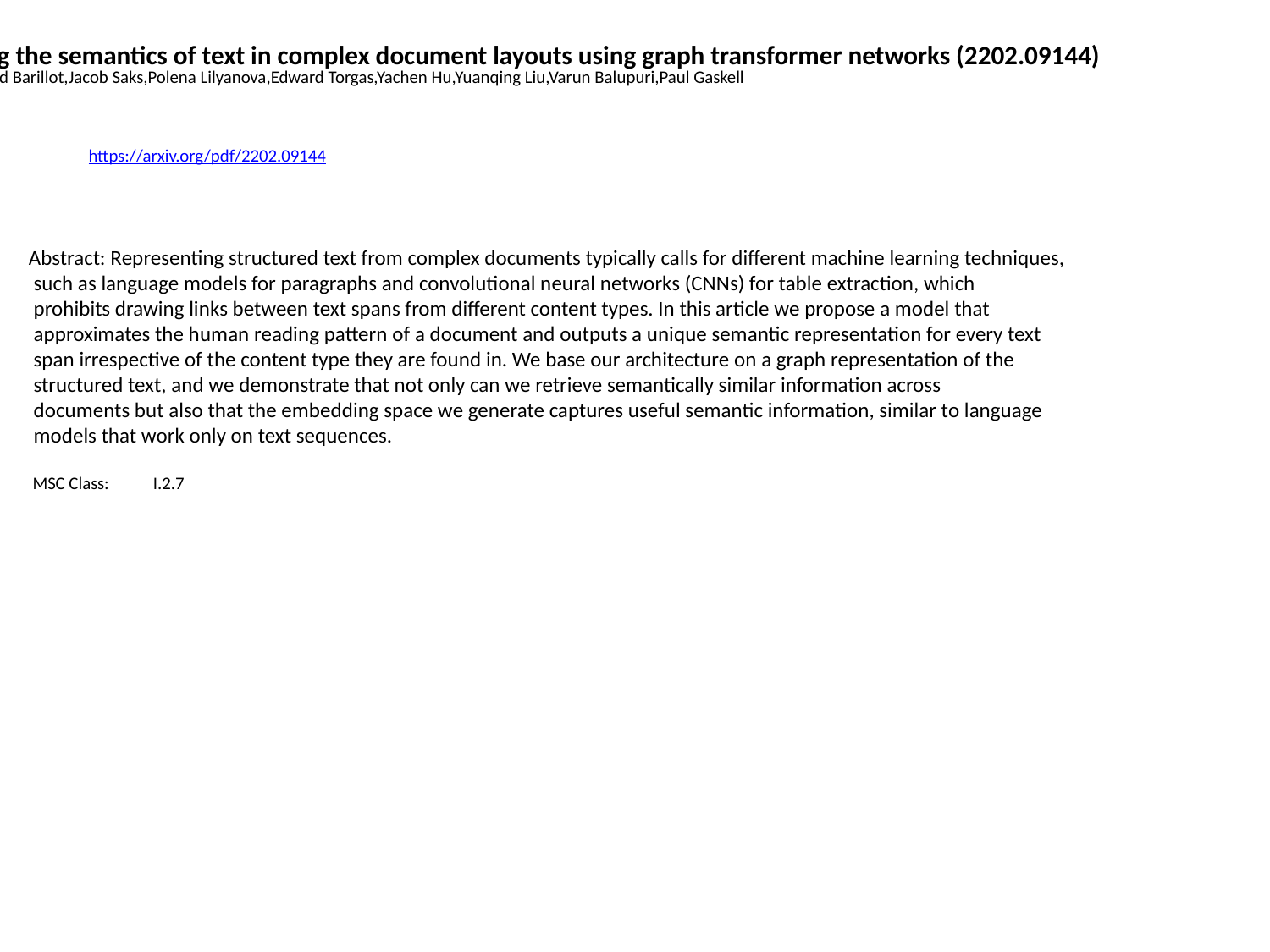

Modelling the semantics of text in complex document layouts using graph transformer networks (2202.09144)
Thomas Roland Barillot,Jacob Saks,Polena Lilyanova,Edward Torgas,Yachen Hu,Yuanqing Liu,Varun Balupuri,Paul Gaskell

https://arxiv.org/pdf/2202.09144

Abstract: Representing structured text from complex documents typically calls for different machine learning techniques,
 such as language models for paragraphs and convolutional neural networks (CNNs) for table extraction, which
 prohibits drawing links between text spans from different content types. In this article we propose a model that
 approximates the human reading pattern of a document and outputs a unique semantic representation for every text
 span irrespective of the content type they are found in. We base our architecture on a graph representation of the
 structured text, and we demonstrate that not only can we retrieve semantically similar information across
 documents but also that the embedding space we generate captures useful semantic information, similar to language
 models that work only on text sequences.
 MSC Class:           I.2.7